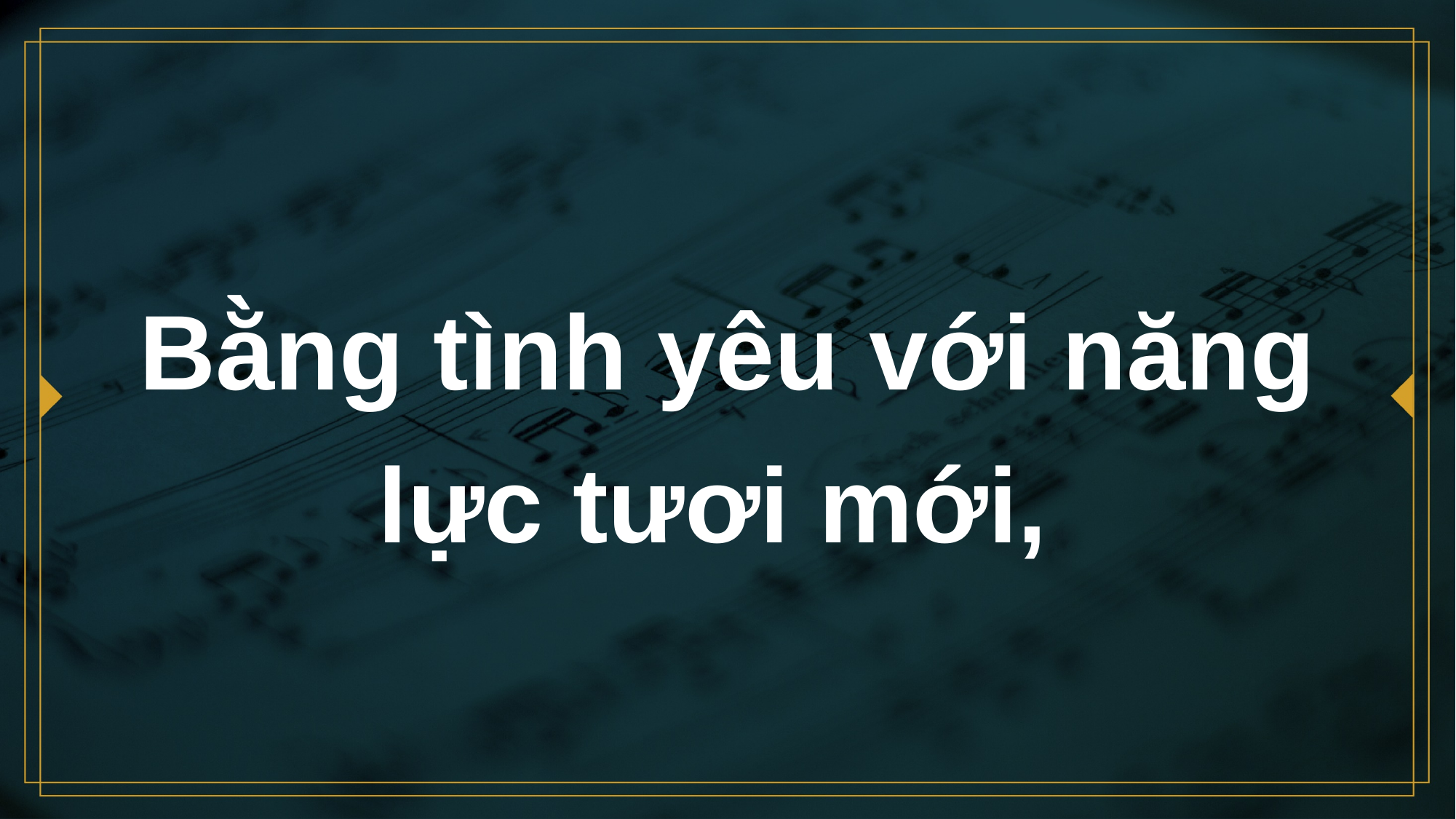

# Bằng tình yêu với năng lực tươi mới,